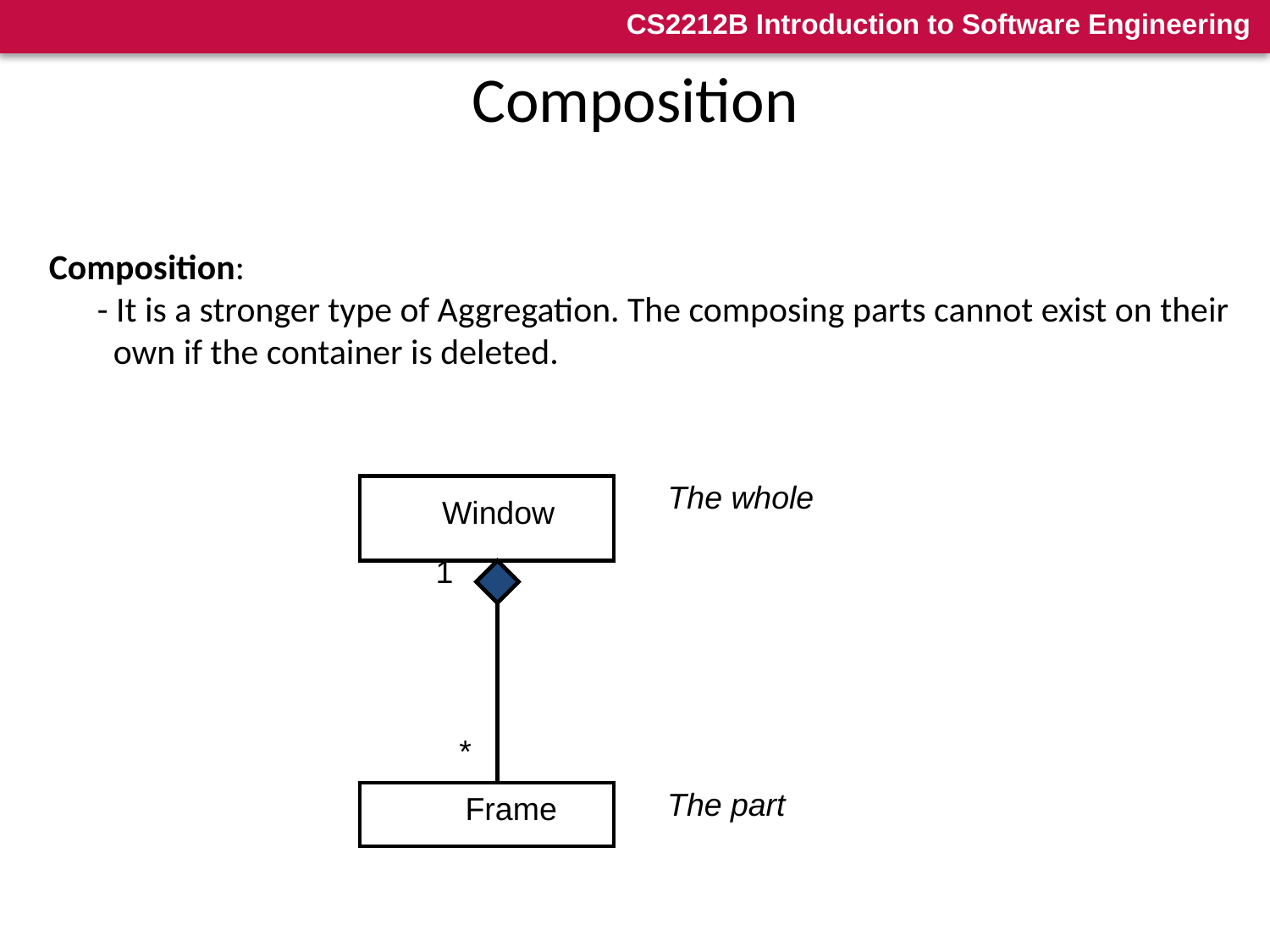

# Composition
Composition:
      - It is a stronger type of Aggregation. The composing parts cannot exist on their
        own if the container is deleted.
The whole

Window
1

*
The part

Frame